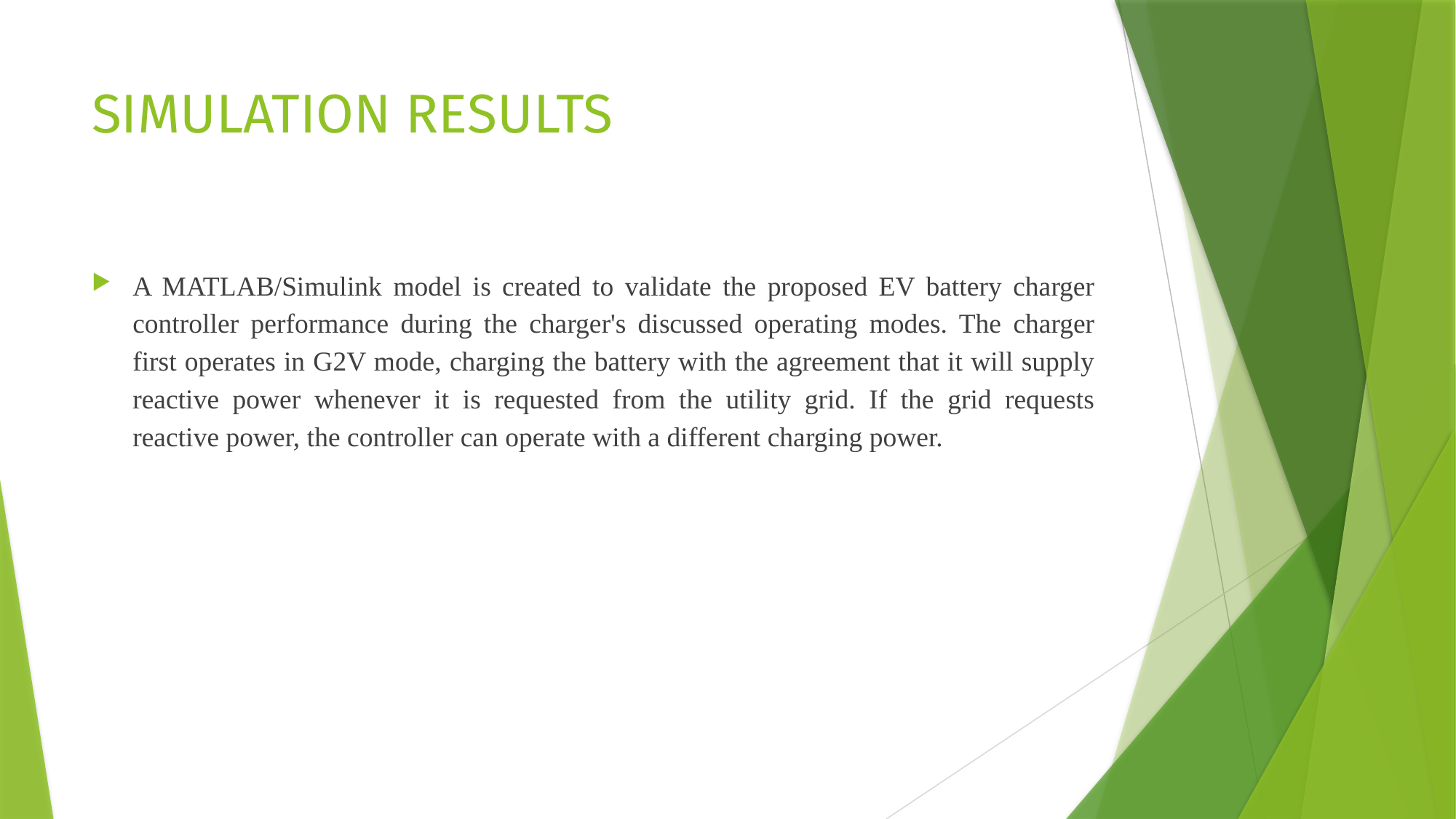

# SIMULATION RESULTS
A MATLAB/Simulink model is created to validate the proposed EV battery charger controller performance during the charger's discussed operating modes. The charger first operates in G2V mode, charging the battery with the agreement that it will supply reactive power whenever it is requested from the utility grid. If the grid requests reactive power, the controller can operate with a different charging power.